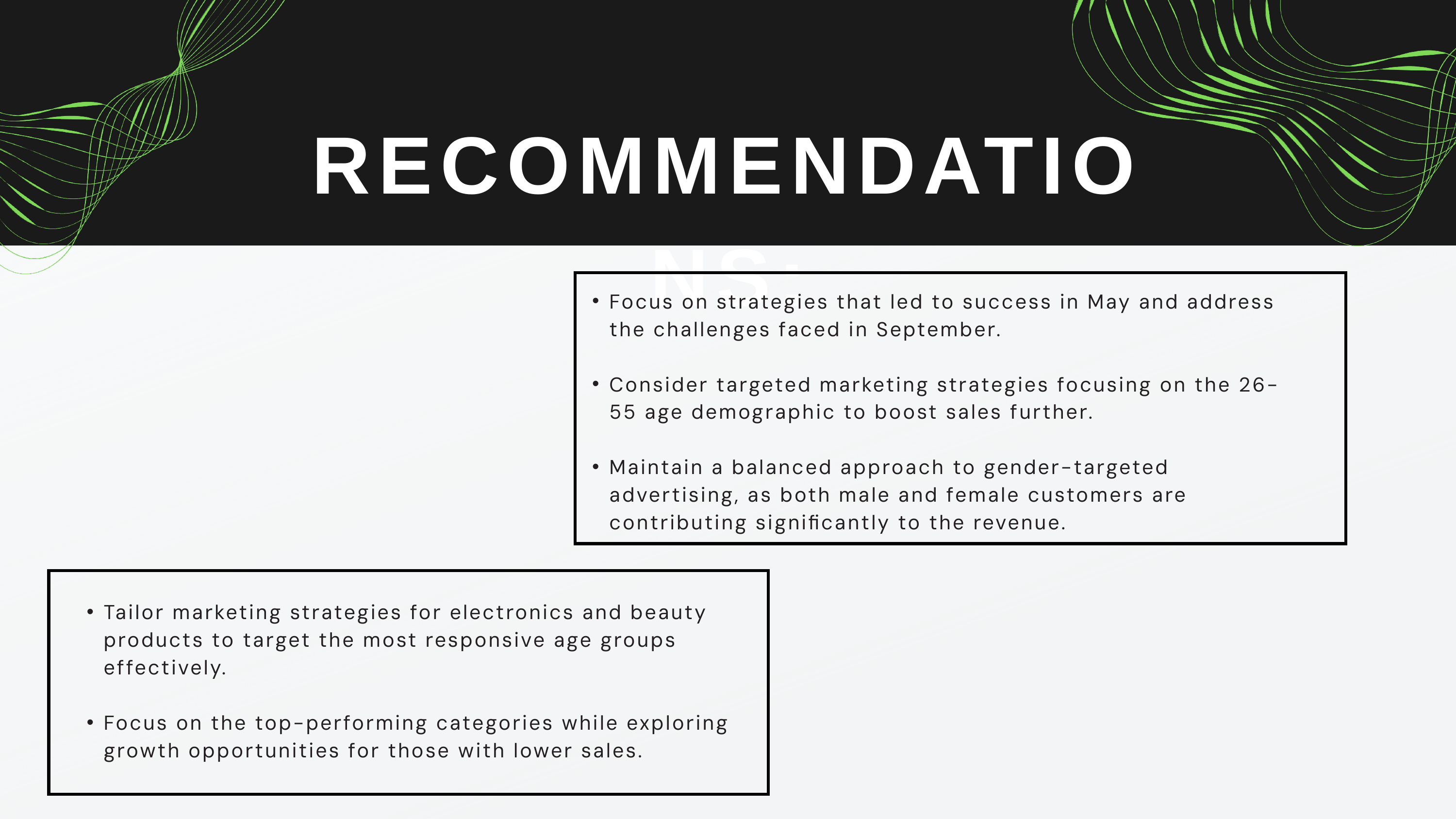

RECOMMENDATIONS:

Focus on strategies that led to success in May and address the challenges faced in September.

Consider targeted marketing strategies focusing on the 26-55 age demographic to boost sales further.

Maintain a balanced approach to gender-targeted advertising, as both male and female customers are contributing significantly to the revenue.

Tailor marketing strategies for electronics and beauty products to target the most responsive age groups effectively.

Focus on the top-performing categories while exploring growth opportunities for those with lower sales.